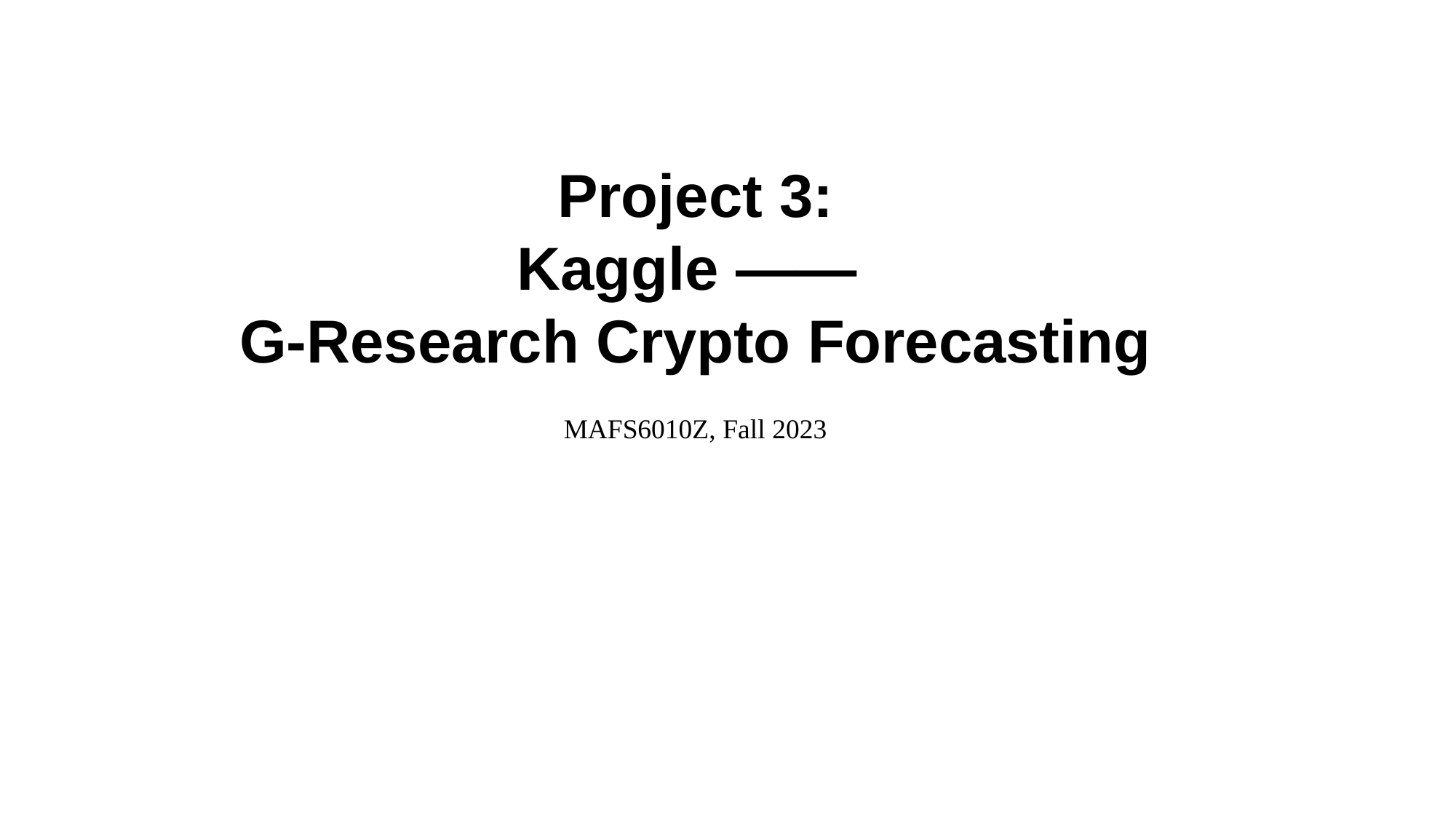

Project 3:
Kaggle ——
G-Research Crypto Forecasting

MAFS6010Z, Fall 2023